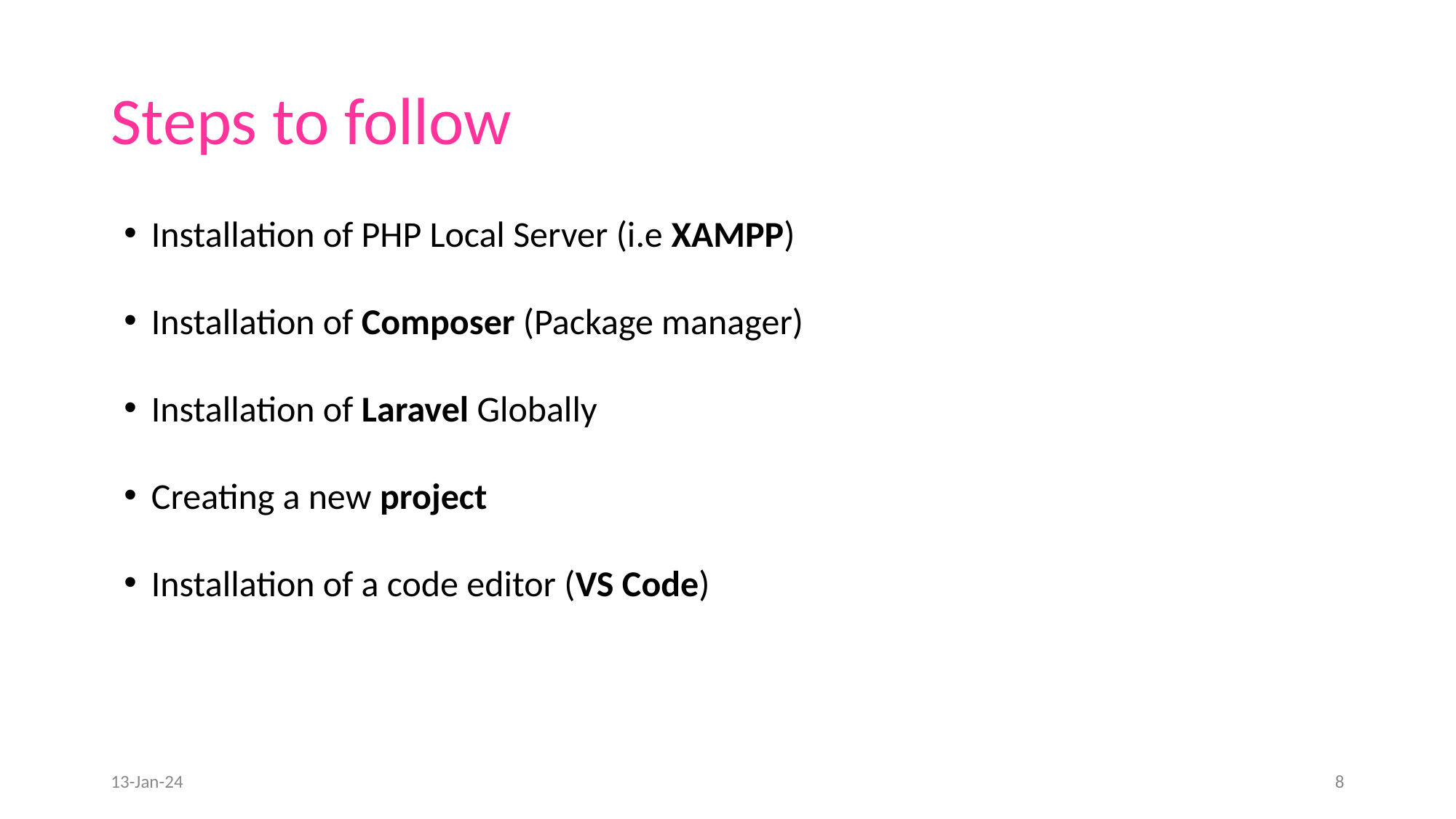

# Steps to follow
Installation of PHP Local Server (i.e XAMPP)

Installation of Composer (Package manager)

Installation of Laravel Globally

Creating a new project

Installation of a code editor (VS Code)

13-Jan-24
8